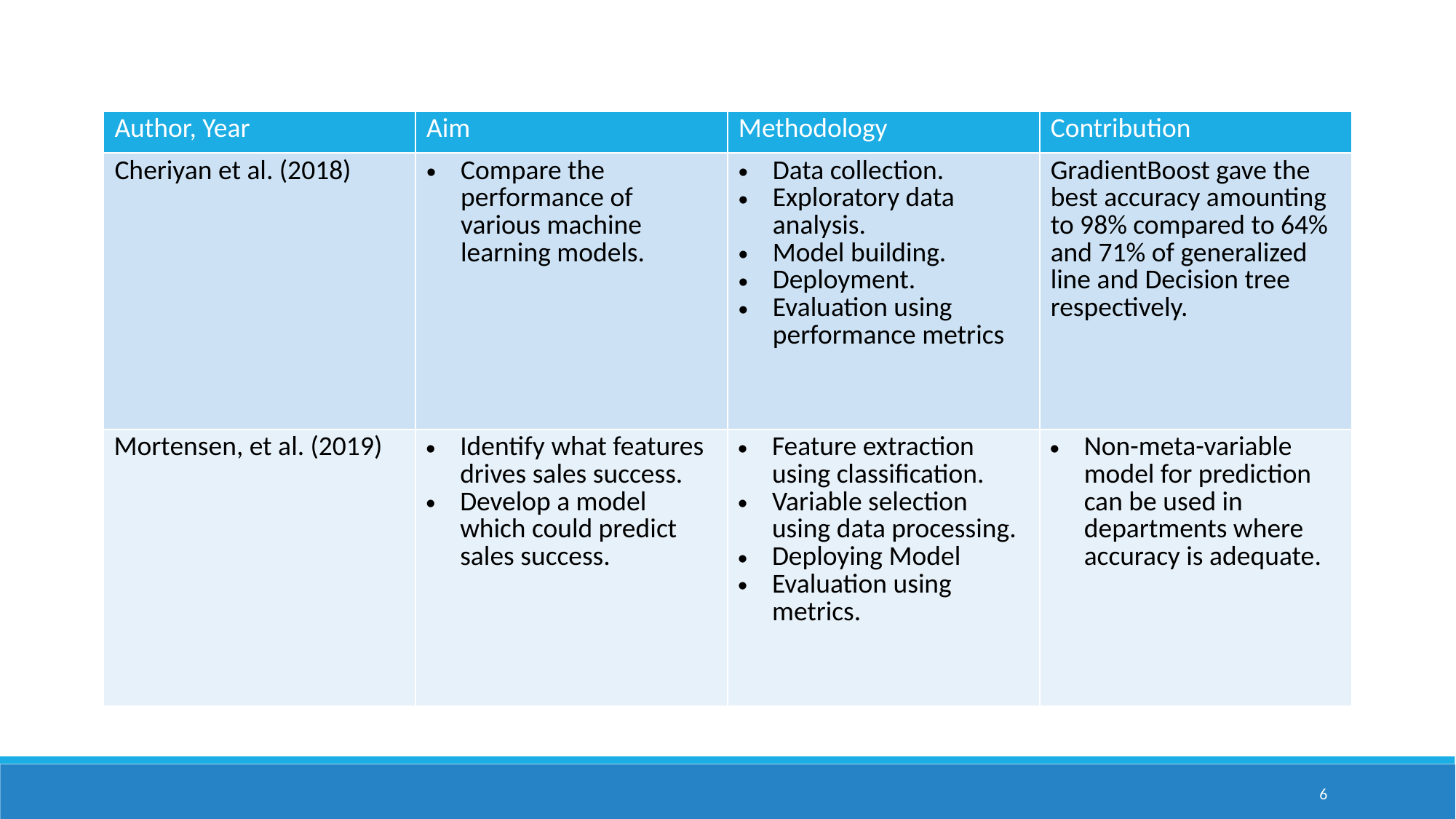

| Author, Year | Aim | Methodology | Contribution |
| --- | --- | --- | --- |
| Cheriyan et al. (2018) | Compare the performance of various machine learning models. | Data collection. Exploratory data analysis. Model building. Deployment. Evaluation using performance metrics | GradientBoost gave the best accuracy amounting to 98% compared to 64% and 71% of generalized line and Decision tree respectively. |
| Mortensen, et al. (2019) | Identify what features drives sales success. Develop a model which could predict sales success. | Feature extraction using classification. Variable selection using data processing. Deploying Model Evaluation using metrics. | Non-meta-variable model for prediction can be used in departments where accuracy is adequate. |
6